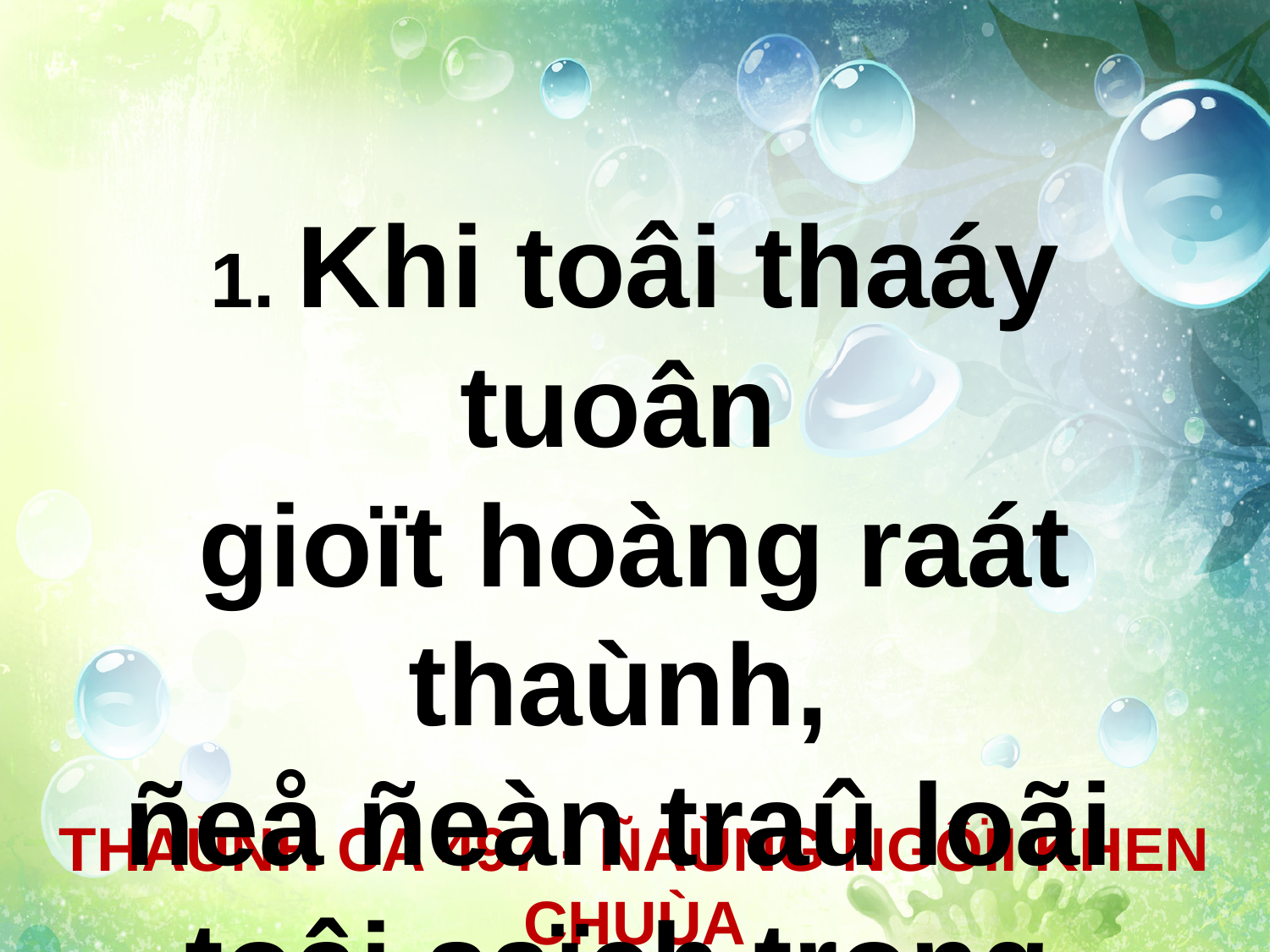

1. Khi toâi thaáy tuoân
gioït hoàng raát thaùnh,
ñeå ñeàn traû loãi
toâi saïch trong.
THAÙNH CA 497 - ÑAÙNG NGÔÏI KHEN CHUÙA